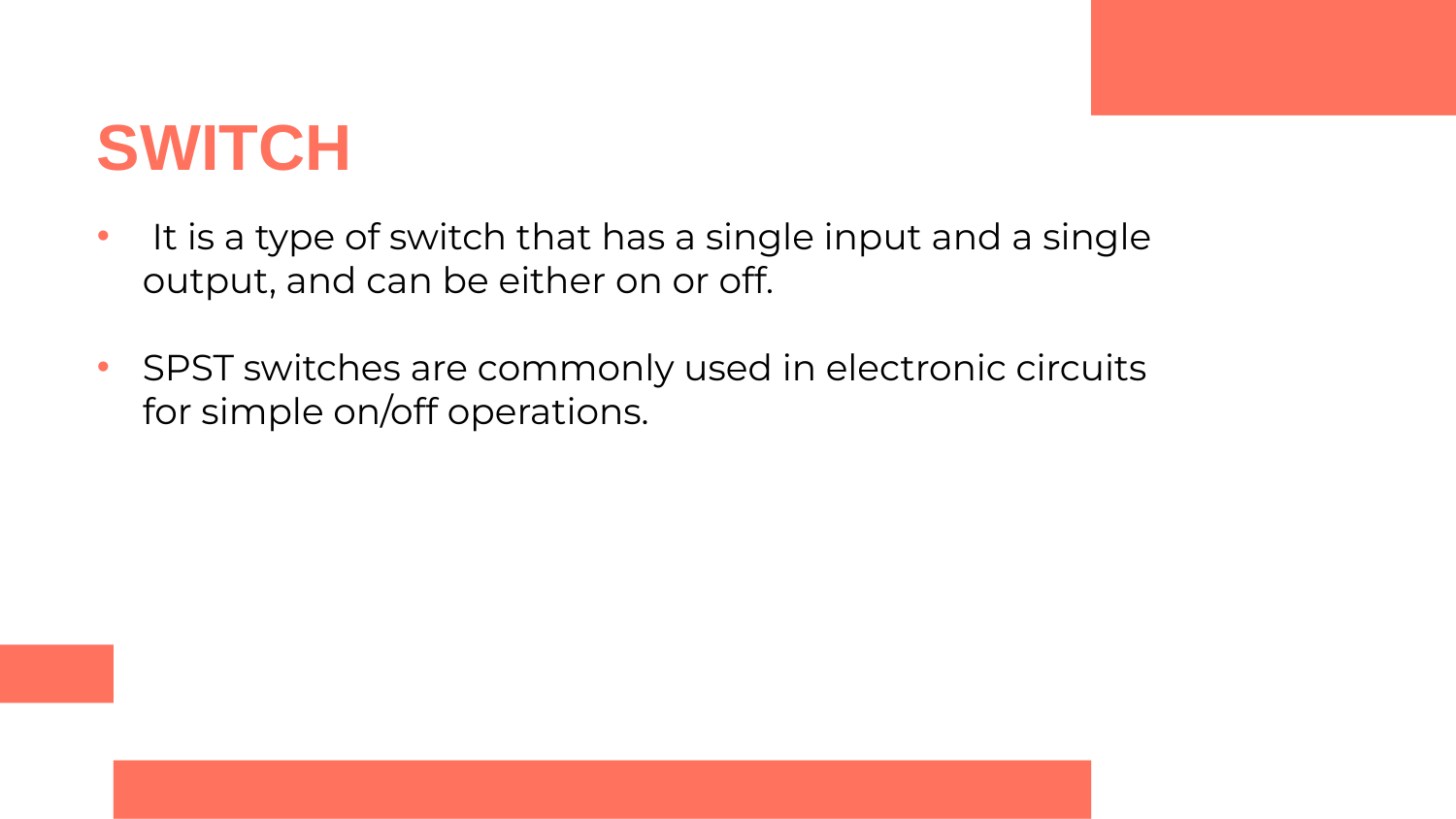

# SWITCH

 It is a type of switch that has a single input and a single output, and can be either on or off.

SPST switches are commonly used in electronic circuits for simple on/off operations.